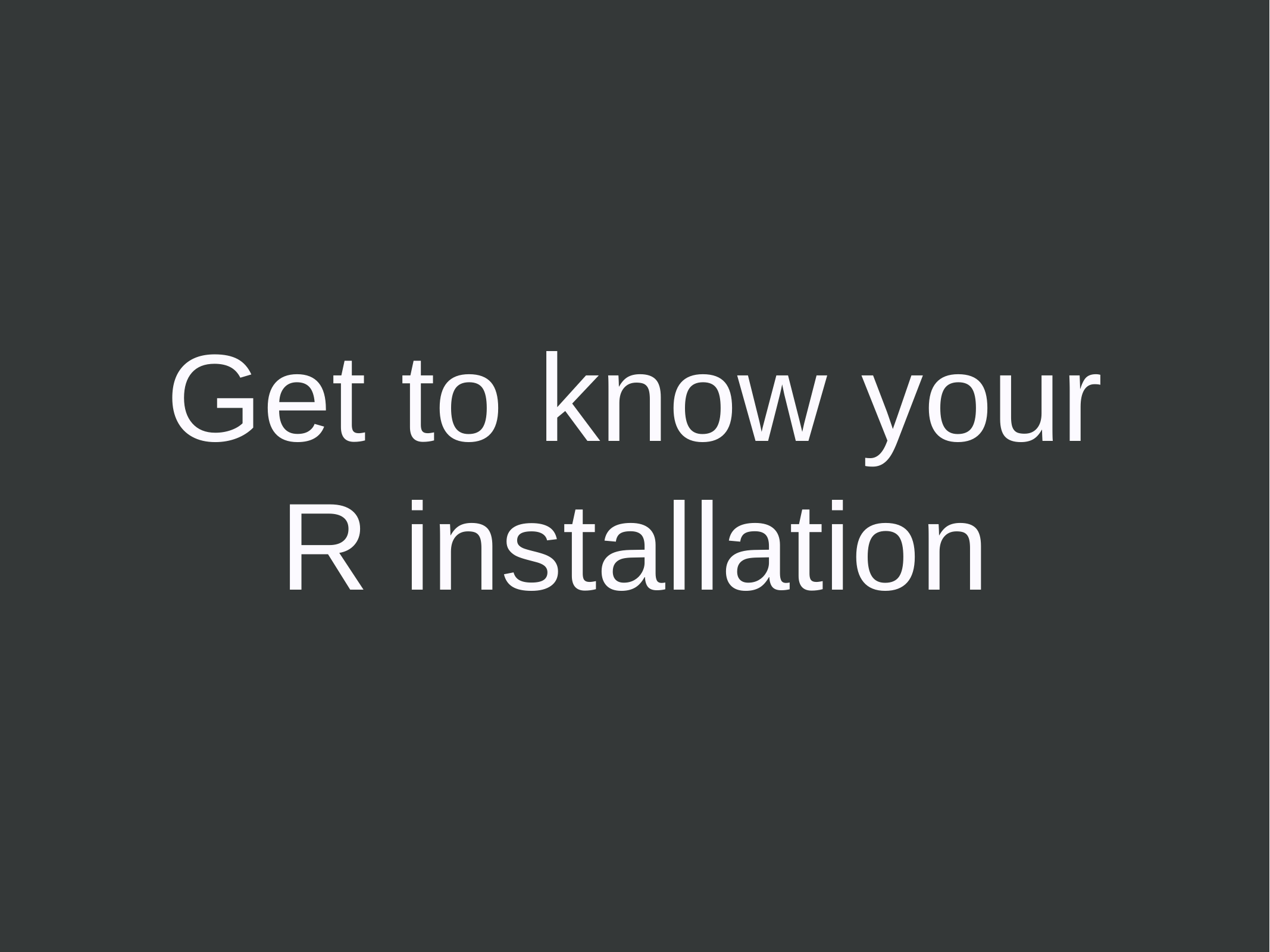

# Get to know your R installation